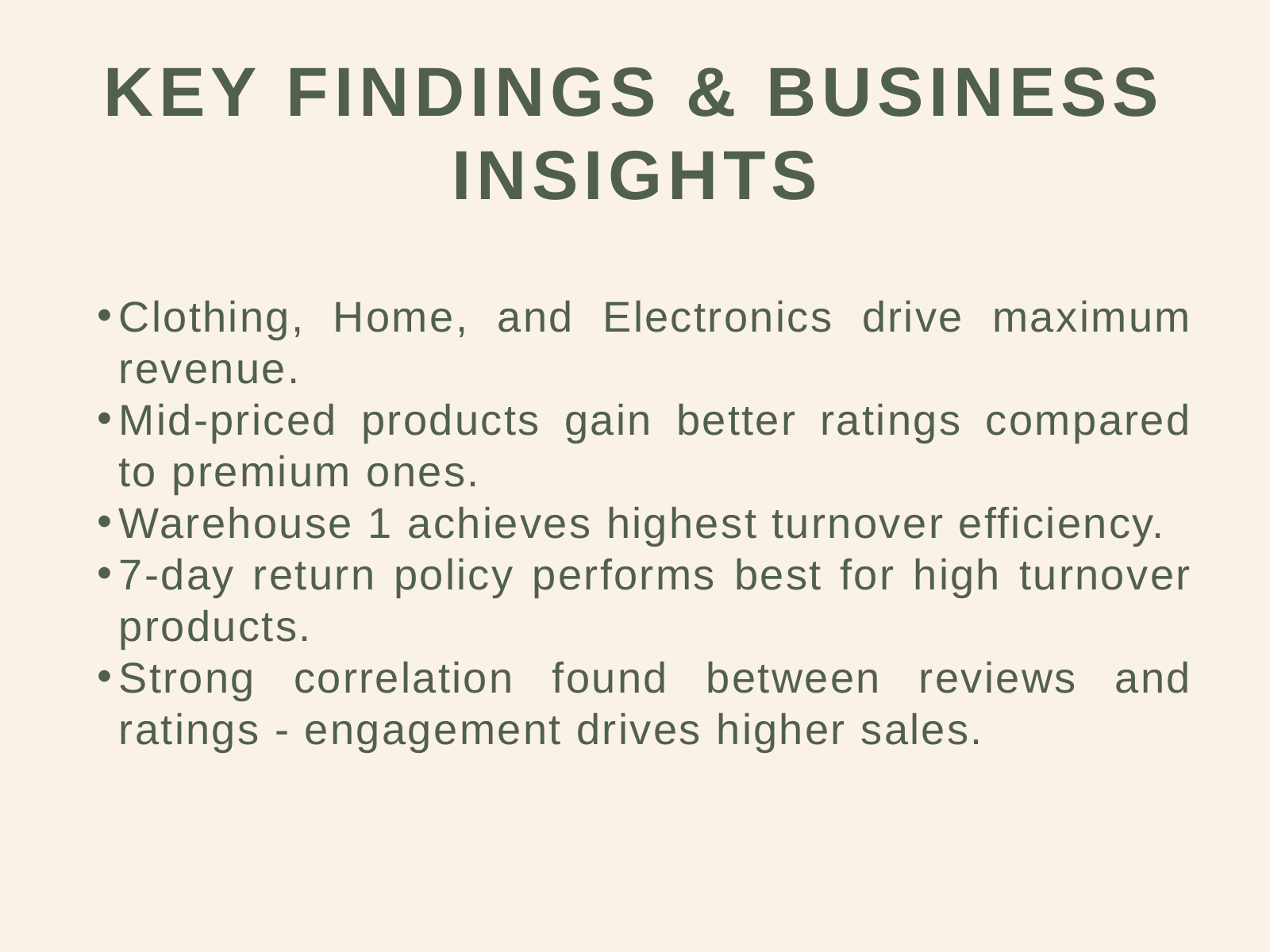

KEY FINDINGS & BUSINESS INSIGHTS
Clothing, Home, and Electronics drive maximum revenue.
Mid-priced products gain better ratings compared to premium ones.
Warehouse 1 achieves highest turnover efficiency.
7-day return policy performs best for high turnover products.
Strong correlation found between reviews and ratings - engagement drives higher sales.